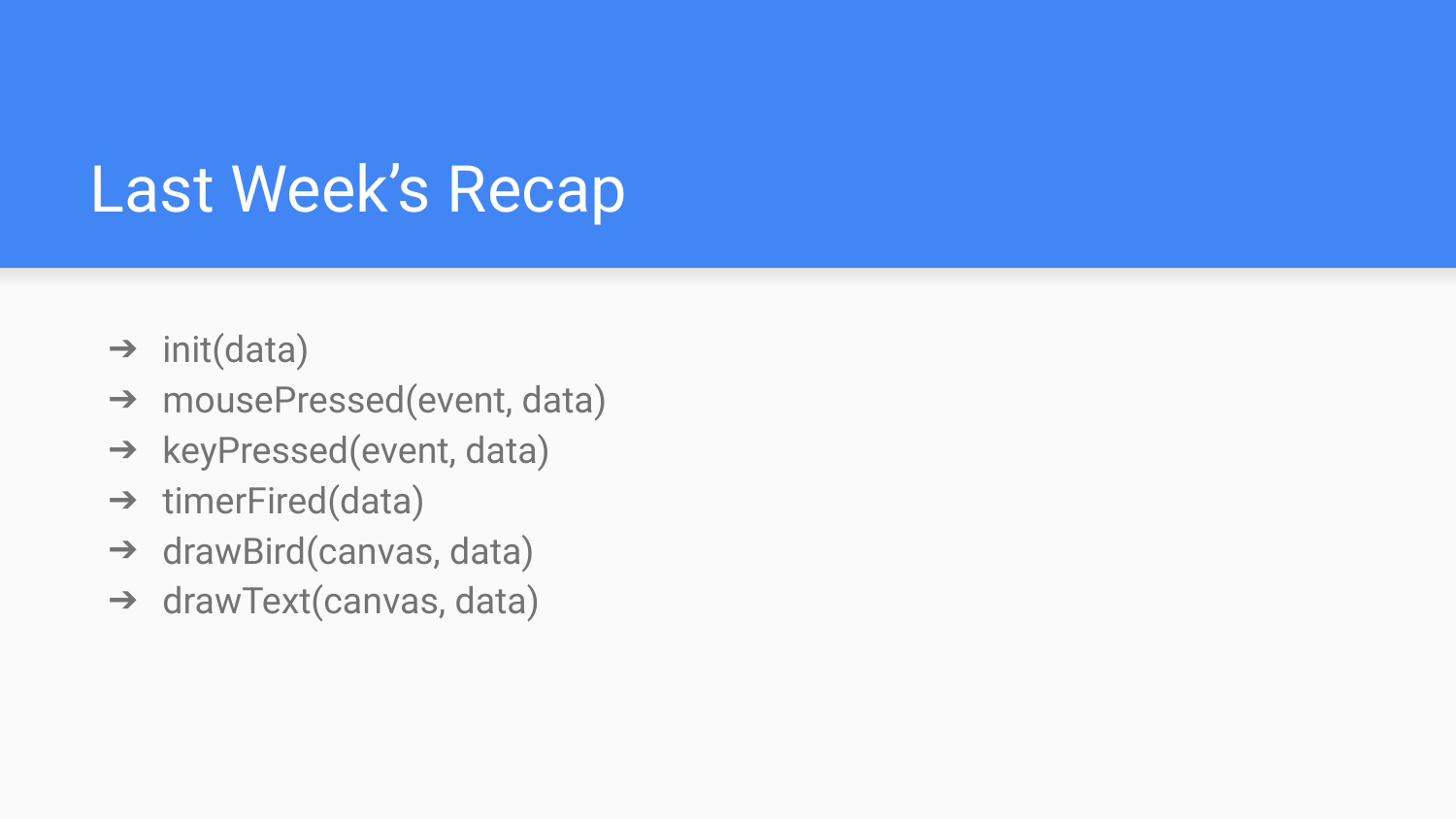

# Last Week’s Recap
init(data)
mousePressed(event, data)
keyPressed(event, data)
timerFired(data)
drawBird(canvas, data)
drawText(canvas, data)